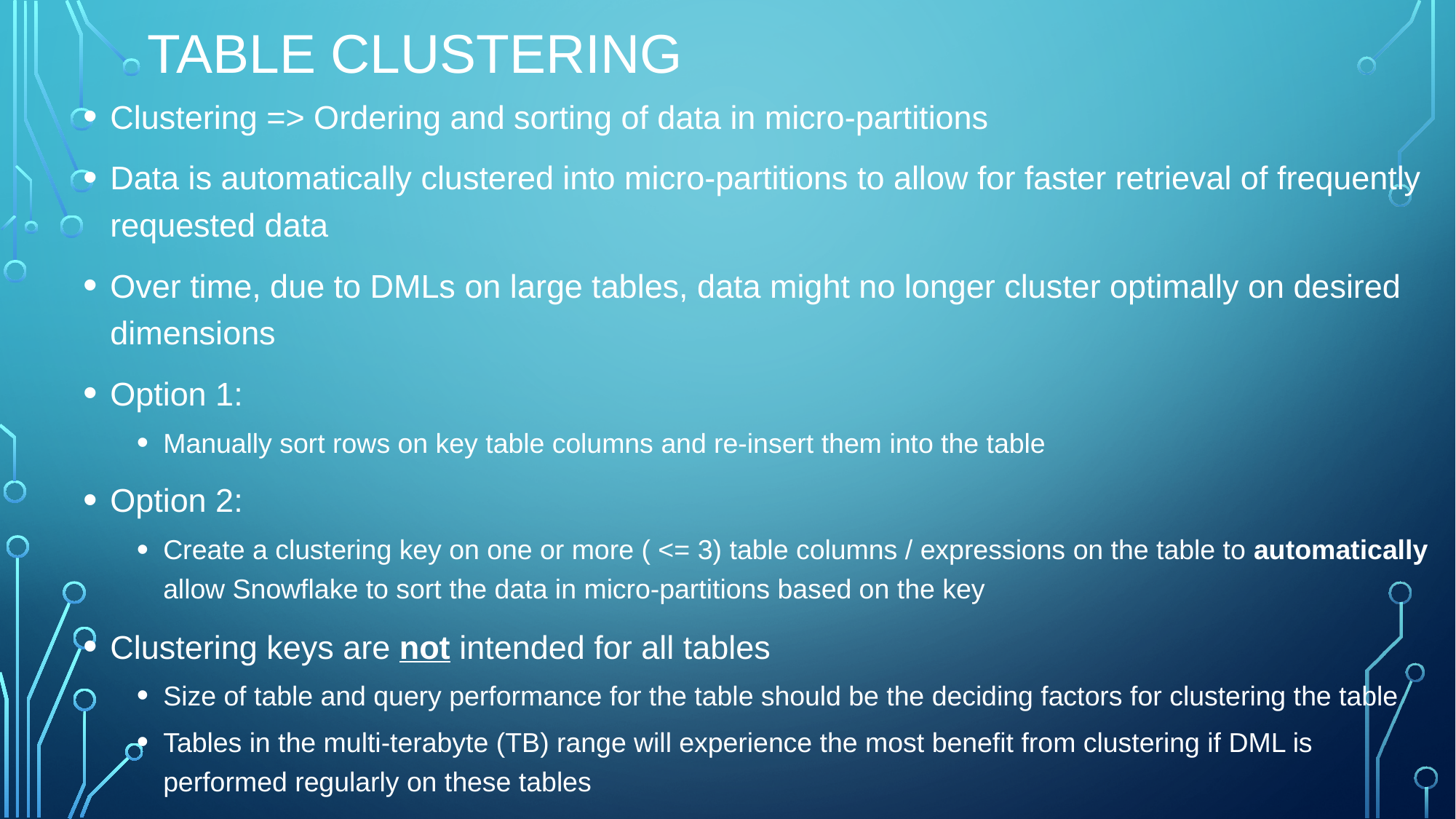

Table clustering
Clustering => Ordering and sorting of data in micro-partitions
Data is automatically clustered into micro-partitions to allow for faster retrieval of frequently requested data
Over time, due to DMLs on large tables, data might no longer cluster optimally on desired dimensions
Option 1:
Manually sort rows on key table columns and re-insert them into the table
Option 2:
Create a clustering key on one or more ( <= 3) table columns / expressions on the table to automatically allow Snowflake to sort the data in micro-partitions based on the key
Clustering keys are not intended for all tables
Size of table and query performance for the table should be the deciding factors for clustering the table
Tables in the multi-terabyte (TB) range will experience the most benefit from clustering if DML is performed regularly on these tables